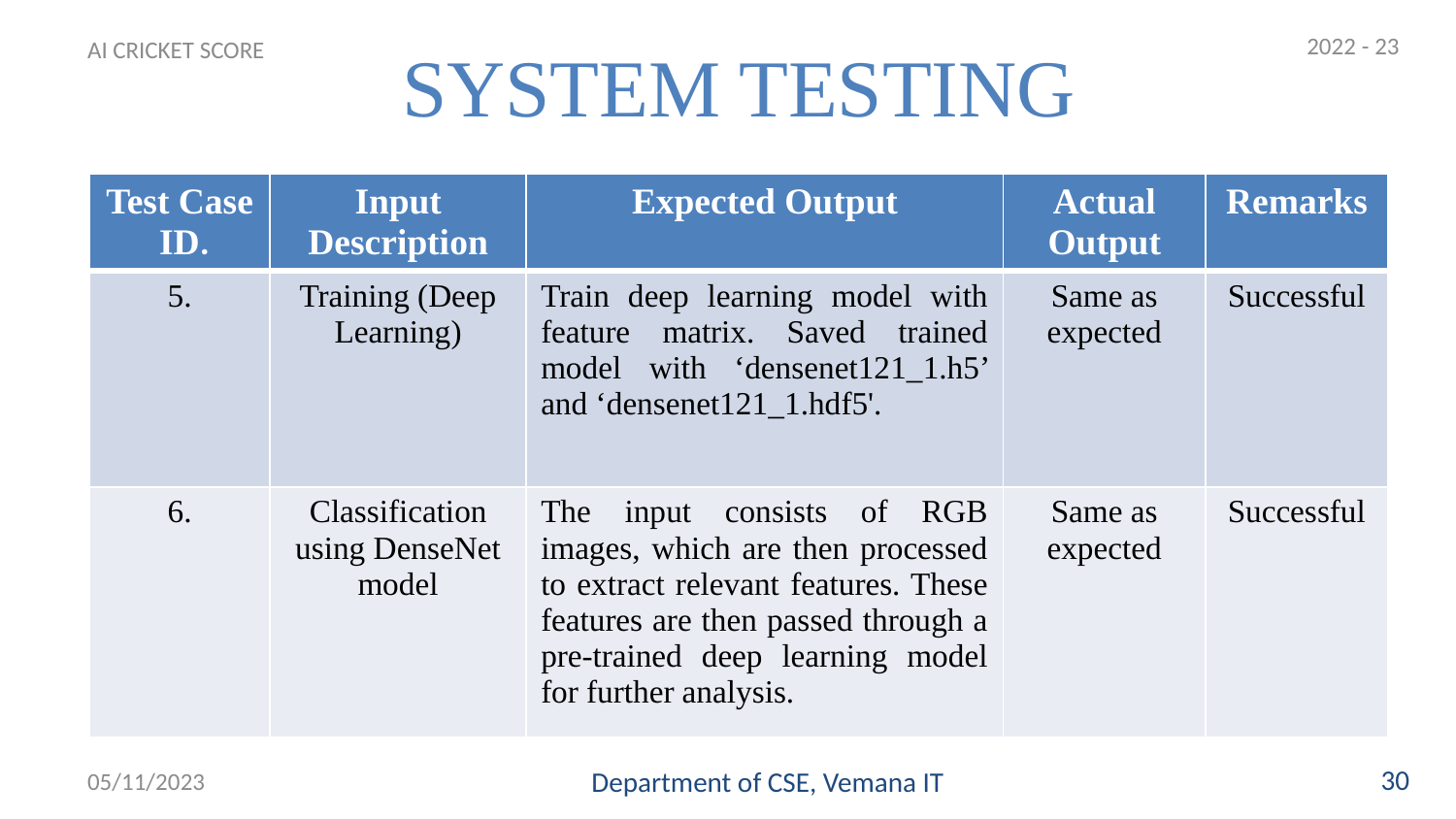

2022 - 23
# SYSTEM TESTING
AI CRICKET SCORE
| Test Case ID. | Input Description | Expected Output | Actual Output | Remarks |
| --- | --- | --- | --- | --- |
| 5. | Training (Deep Learning) | Train deep learning model with feature matrix. Saved trained model with ‘densenet121\_1.h5’ and ‘densenet121\_1.hdf5'. | Same as expected | Successful |
| 6. | Classification using DenseNet model | The input consists of RGB images, which are then processed to extract relevant features. These features are then passed through a pre-trained deep learning model for further analysis. | Same as expected | Successful |
30
05/11/2023
Department of CSE, Vemana IT
30